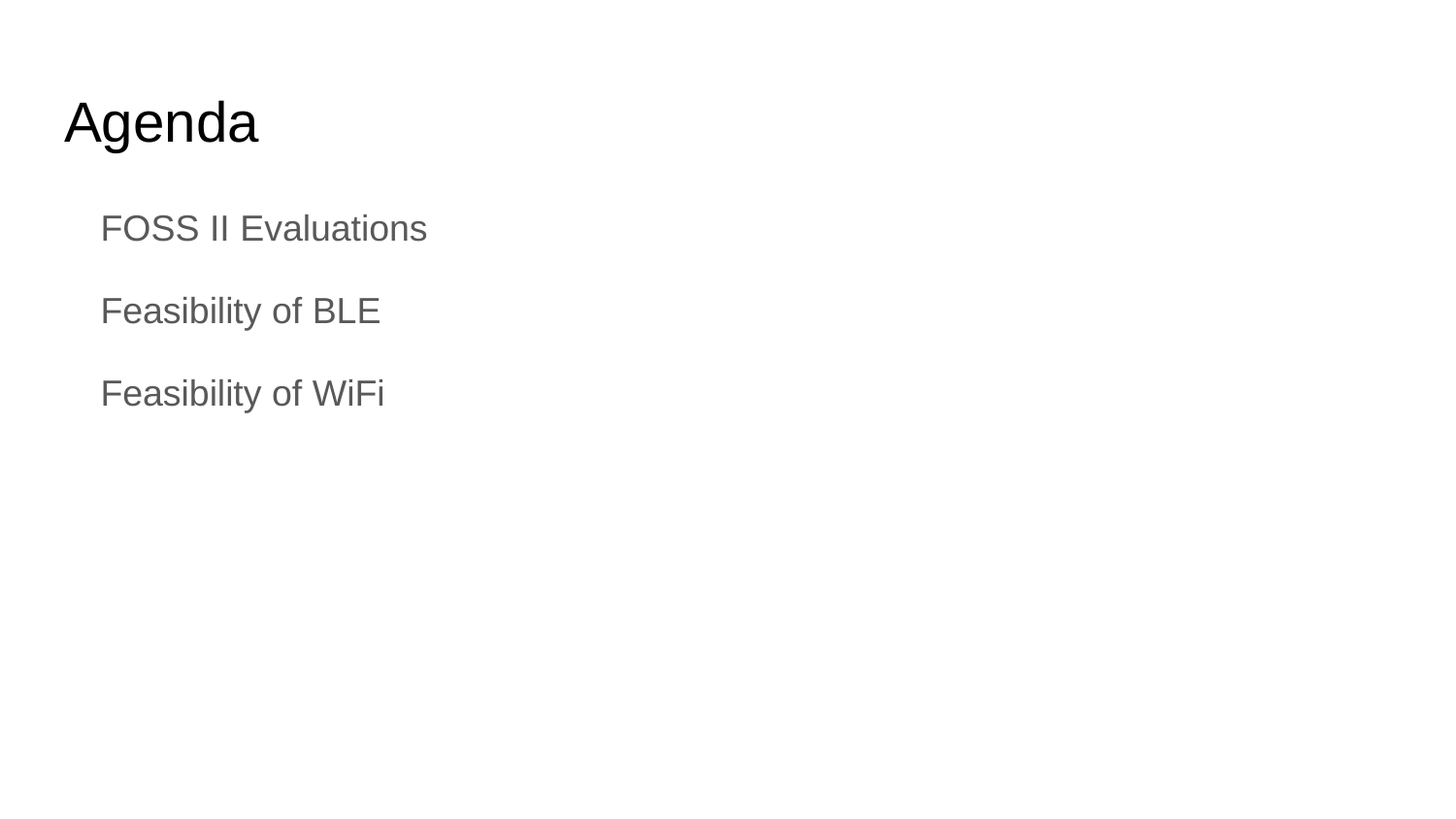

# Agenda
FOSS II Evaluations
Feasibility of BLE
Feasibility of WiFi